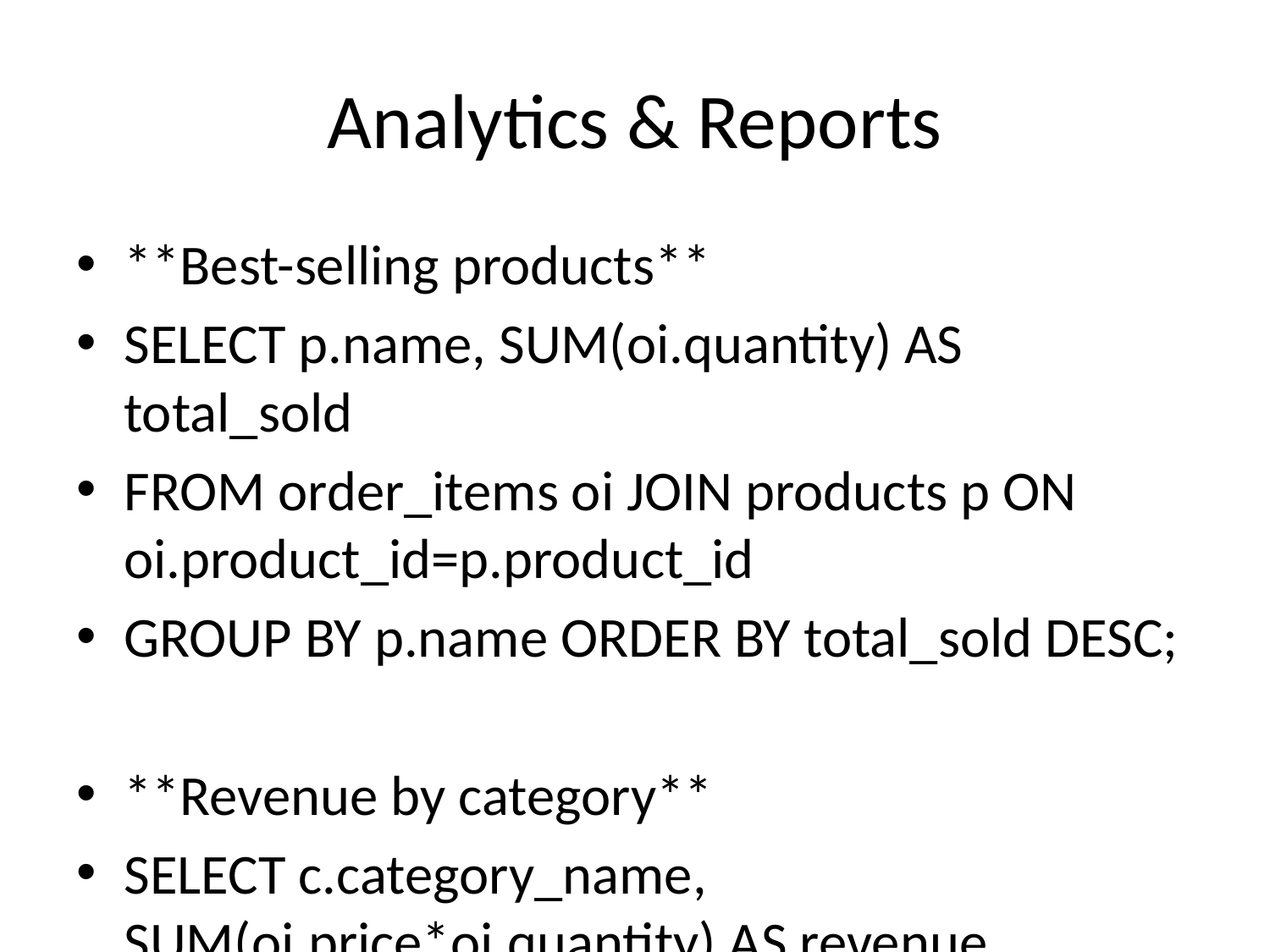

# Analytics & Reports
**Best-selling products**
SELECT p.name, SUM(oi.quantity) AS total_sold
FROM order_items oi JOIN products p ON oi.product_id=p.product_id
GROUP BY p.name ORDER BY total_sold DESC;

**Revenue by category**
SELECT c.category_name, SUM(oi.price*oi.quantity) AS revenue
FROM order_items oi JOIN products p ON oi.product_id=p.product_id
JOIN categories c ON p.category_id=c.category_id
GROUP BY c.category_name;

**Active customers**
SELECT u.name, COUNT(o.order_id) AS total_orders
FROM users u JOIN orders o ON u.user_id=o.user_id
GROUP BY u.name ORDER BY total_orders DESC;